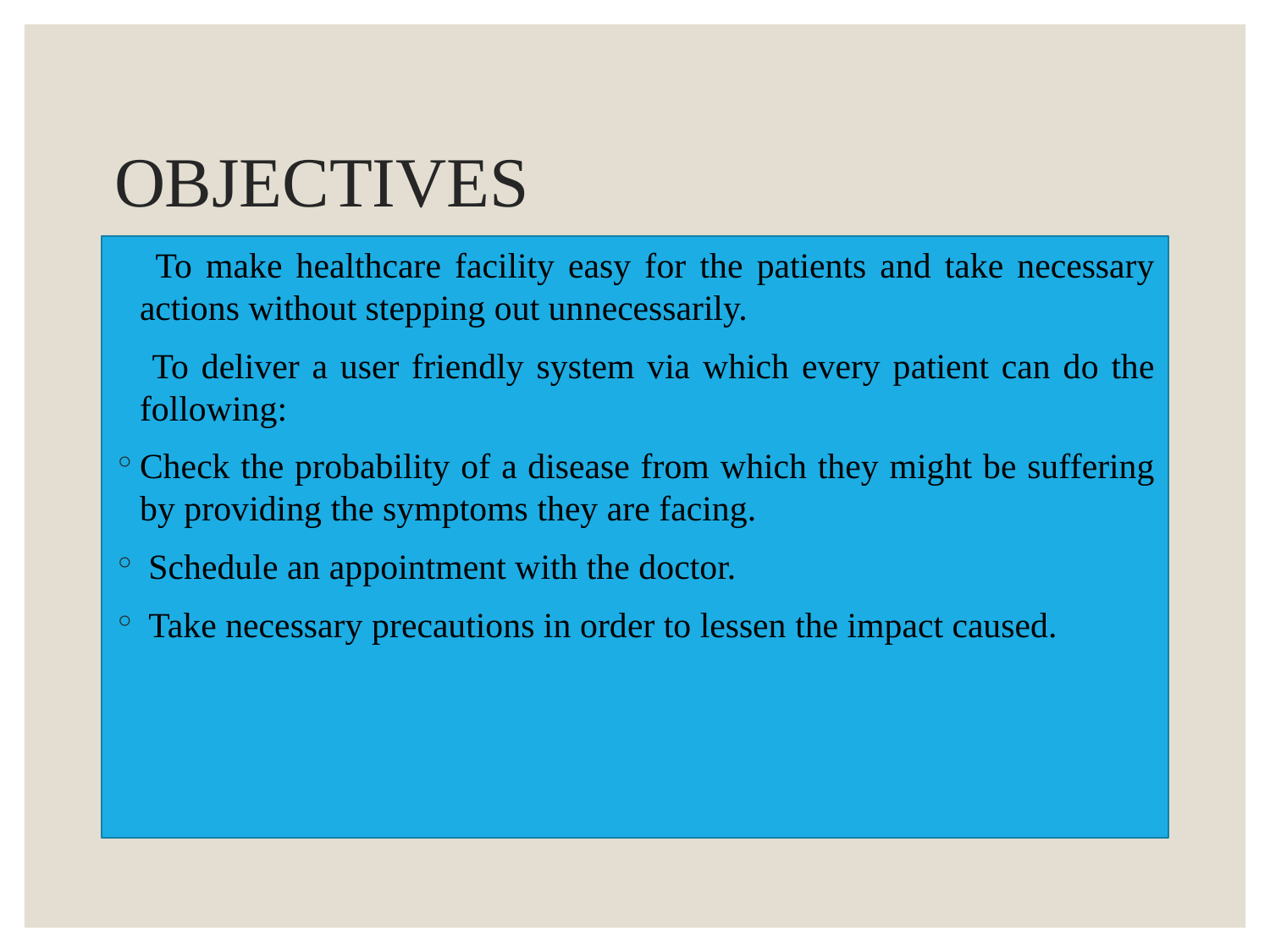

# OBJECTIVES
   To make healthcare facility easy for the patients and take necessary actions without stepping out unnecessarily.
   To deliver a user friendly system via which every patient can do the following:
Check the probability of a disease from which they might be suffering by providing the symptoms they are facing.
 Schedule an appointment with the doctor.
 Take necessary precautions in order to lessen the impact caused.